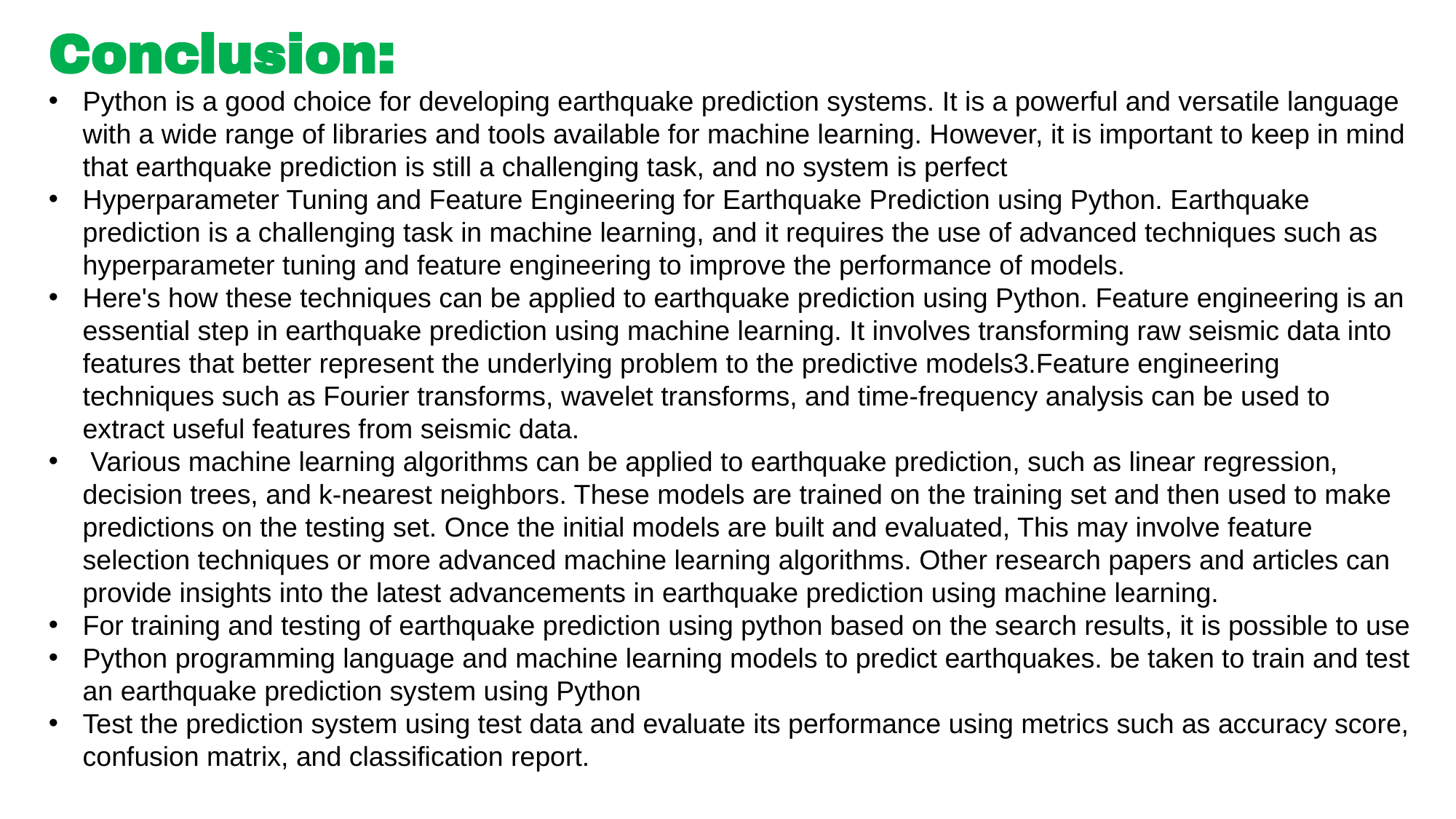

Conclusion:
Python is a good choice for developing earthquake prediction systems. It is a powerful and versatile language with a wide range of libraries and tools available for machine learning. However, it is important to keep in mind that earthquake prediction is still a challenging task, and no system is perfect
Hyperparameter Tuning and Feature Engineering for Earthquake Prediction using Python. Earthquake prediction is a challenging task in machine learning, and it requires the use of advanced techniques such as hyperparameter tuning and feature engineering to improve the performance of models.
Here's how these techniques can be applied to earthquake prediction using Python. Feature engineering is an essential step in earthquake prediction using machine learning. It involves transforming raw seismic data into features that better represent the underlying problem to the predictive models3.Feature engineering techniques such as Fourier transforms, wavelet transforms, and time-frequency analysis can be used to extract useful features from seismic data.
 Various machine learning algorithms can be applied to earthquake prediction, such as linear regression, decision trees, and k-nearest neighbors. These models are trained on the training set and then used to make predictions on the testing set. Once the initial models are built and evaluated, This may involve feature selection techniques or more advanced machine learning algorithms. Other research papers and articles can provide insights into the latest advancements in earthquake prediction using machine learning.
For training and testing of earthquake prediction using python based on the search results, it is possible to use
Python programming language and machine learning models to predict earthquakes. be taken to train and test an earthquake prediction system using Python
Test the prediction system using test data and evaluate its performance using metrics such as accuracy score, confusion matrix, and classification report.